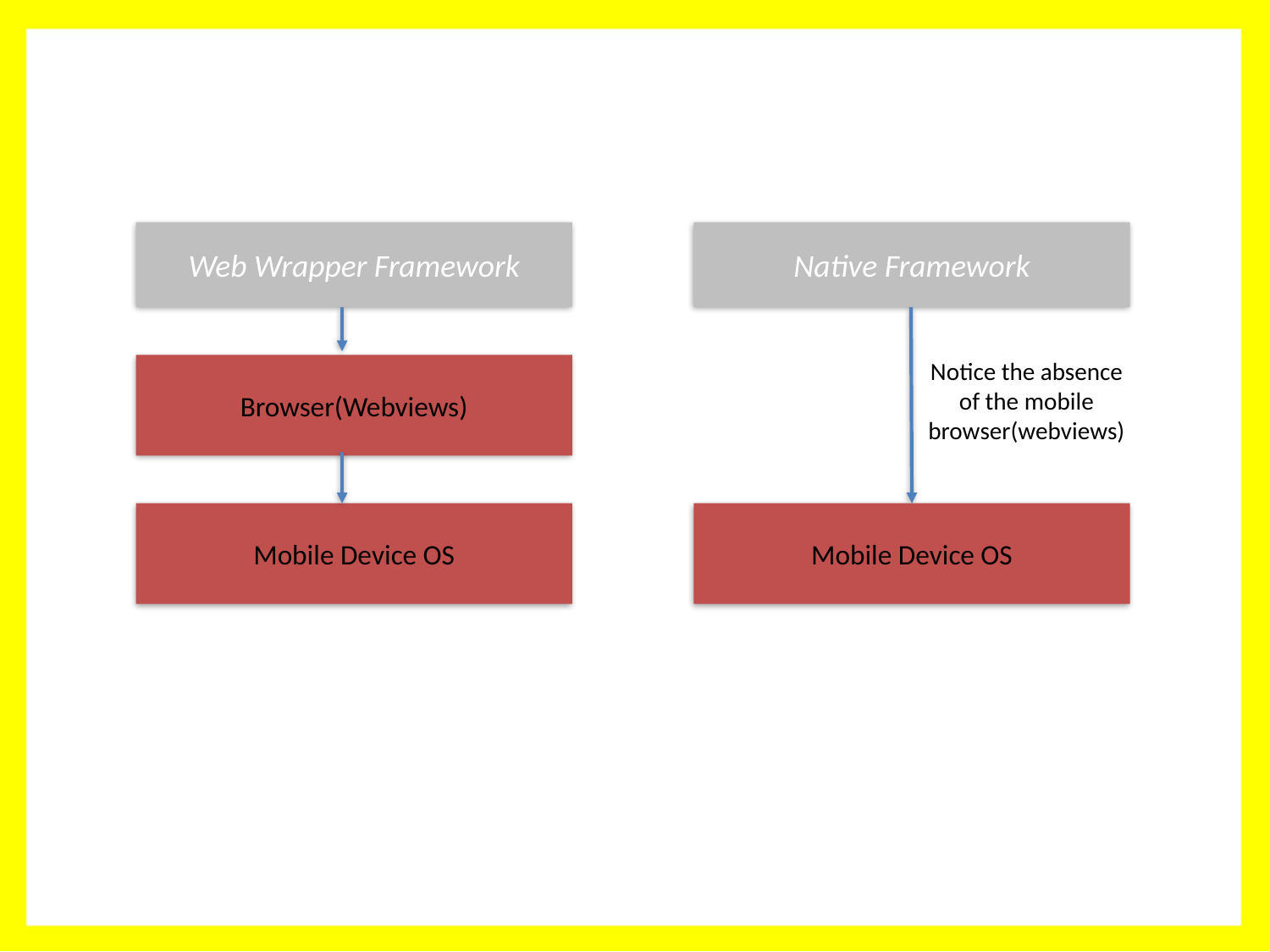

Web Wrapper Framework
Native Framework
Notice the absence of the mobile browser(webviews)
Browser(Webviews)
Mobile Device OS
Mobile Device OS